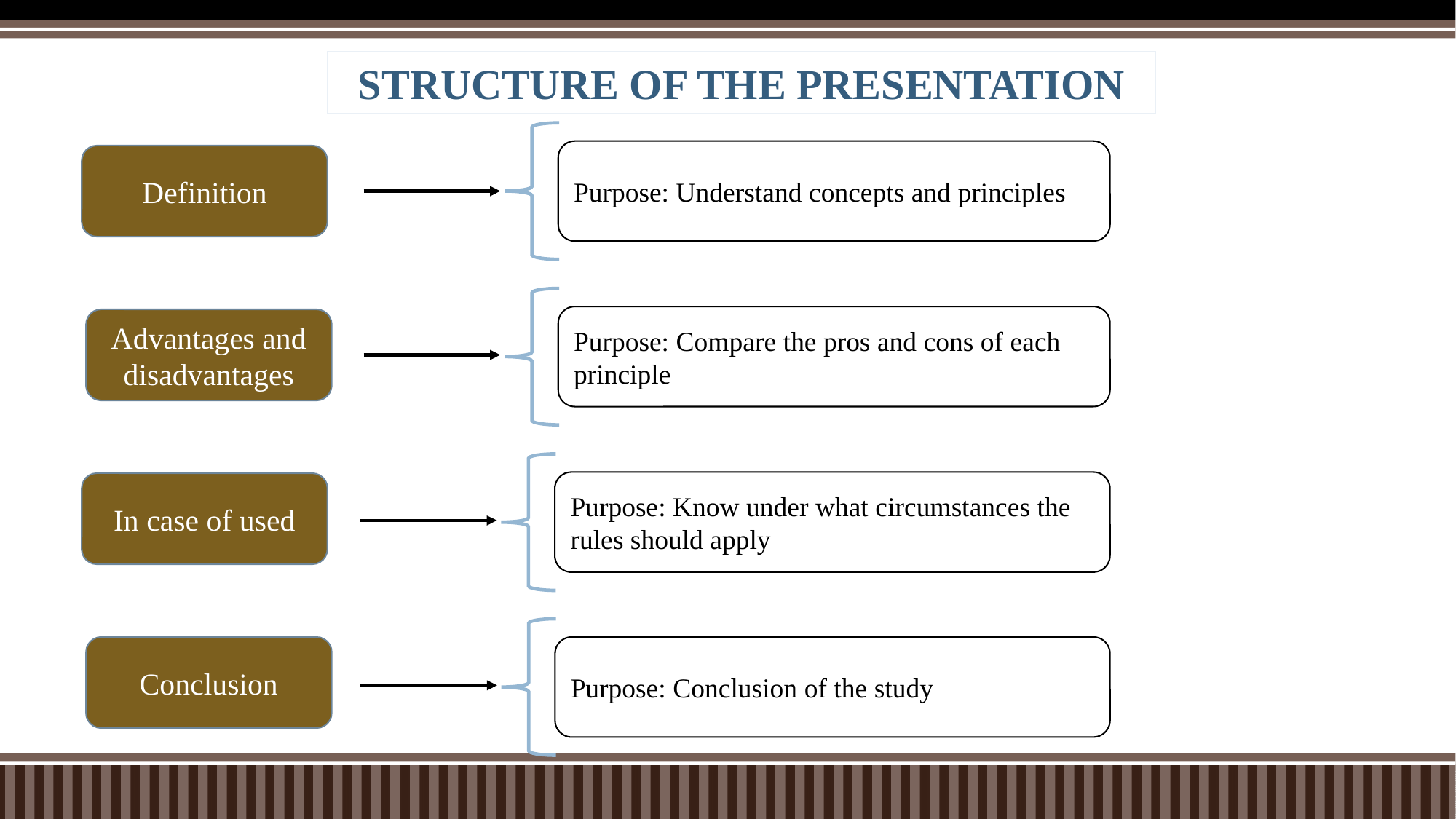

STRUCTURE OF THE PRESENTATION

Purpose: Understand concepts and principles
Definition

Purpose: Compare the pros and cons of each principle
Advantages and disadvantages

Purpose: Know under what circumstances the rules should apply
In case of used

Conclusion
Purpose: Conclusion of the study